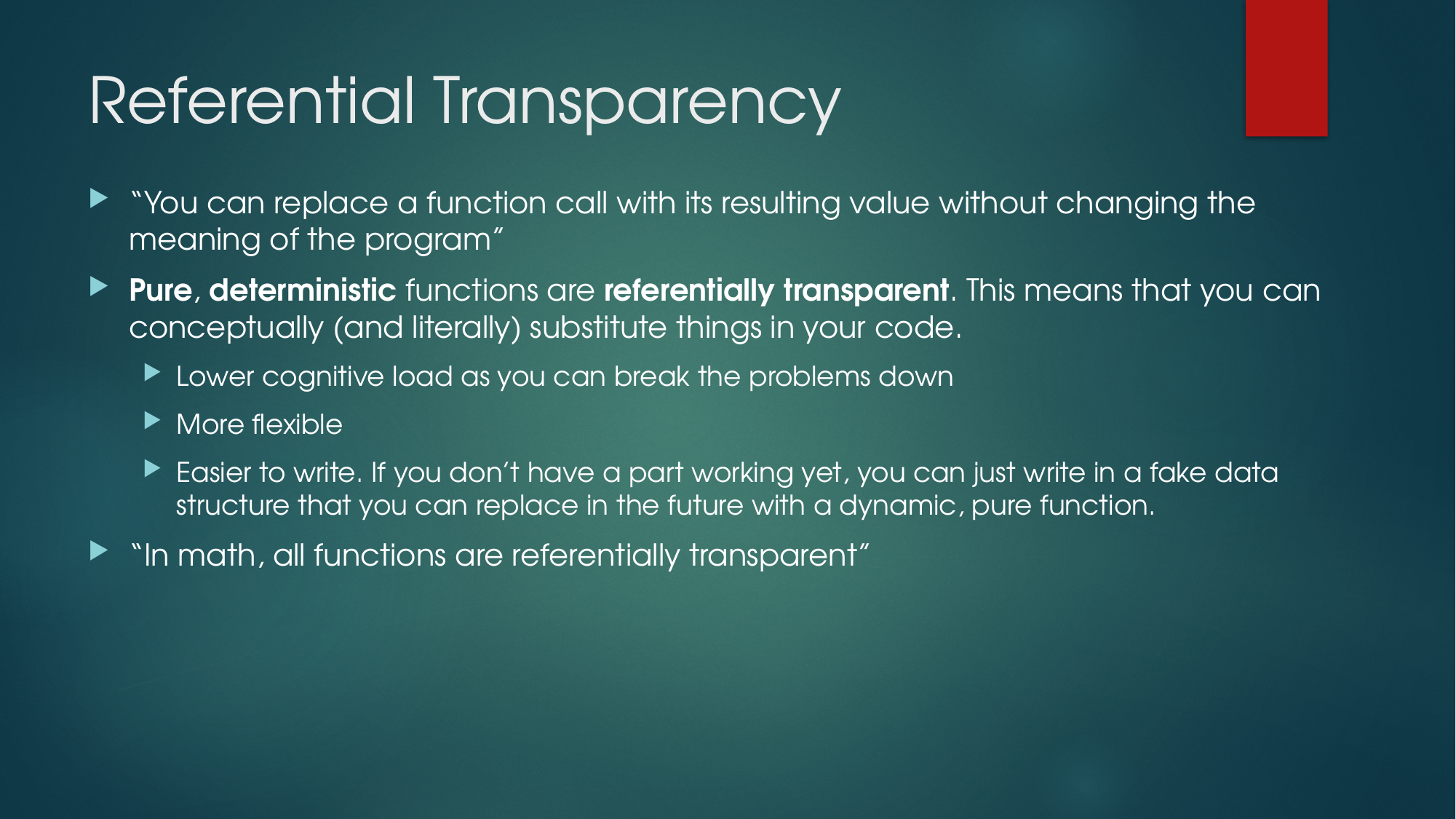

# Referential Transparency
“You can replace a function call with its resulting value without changing the meaning of the program”
Pure, deterministic functions are referentially transparent. This means that you can conceptually (and literally) substitute things in your code.
Lower cognitive load as you can break the problems down
More flexible
Easier to write. If you don’t have a part working yet, you can just write in a fake data structure that you can replace in the future with a dynamic, pure function.
“In math, all functions are referentially transparent”